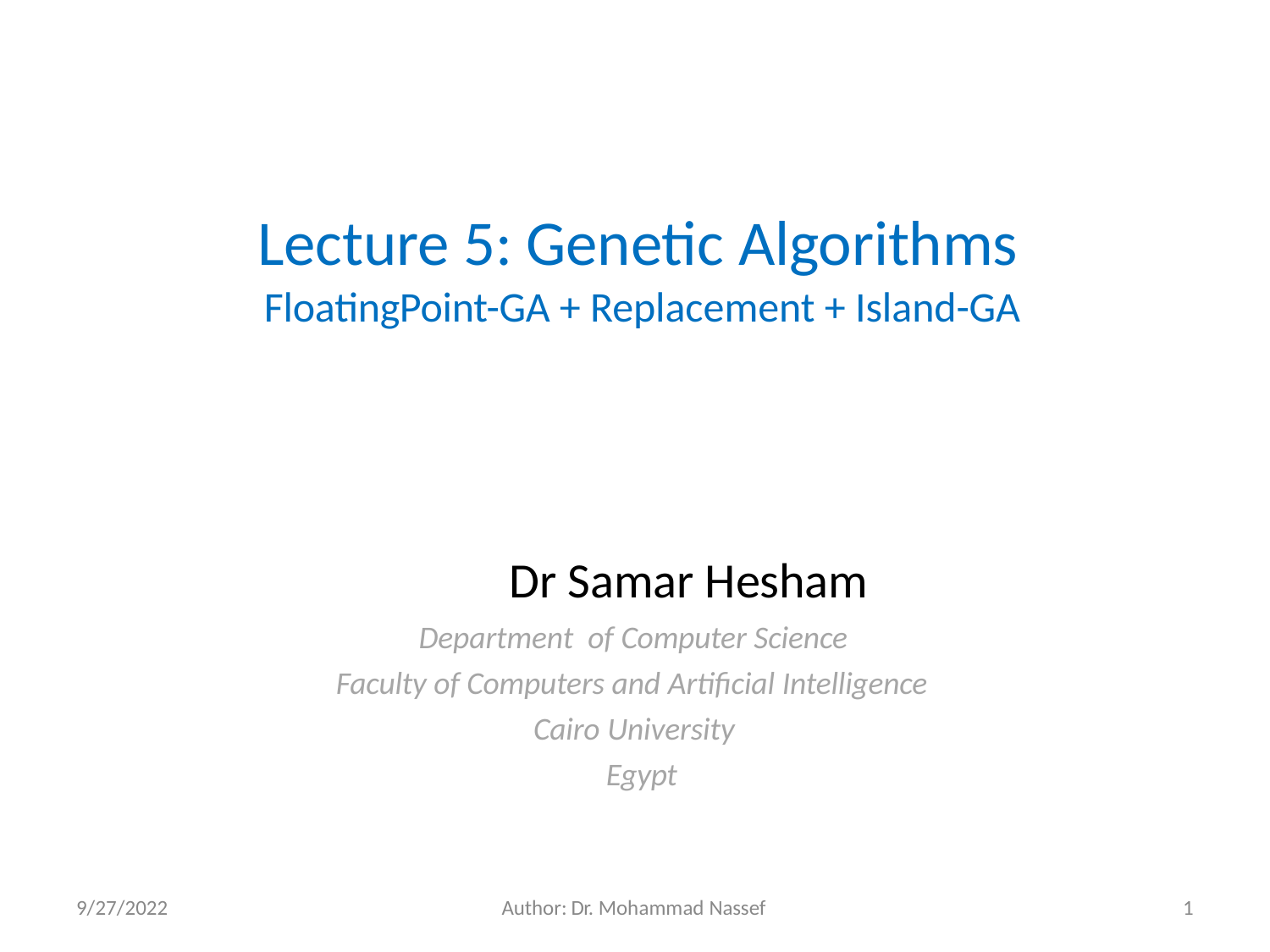

# Lecture 5: Genetic Algorithms
FloatingPoint-GA + Replacement + Island-GA
Dr Samar Hesham
Department of Computer Science  Faculty of Computers and Artificial Intelligence
Cairo University  Egypt
9/27/2022
Author: Dr. Mohammad Nassef
1